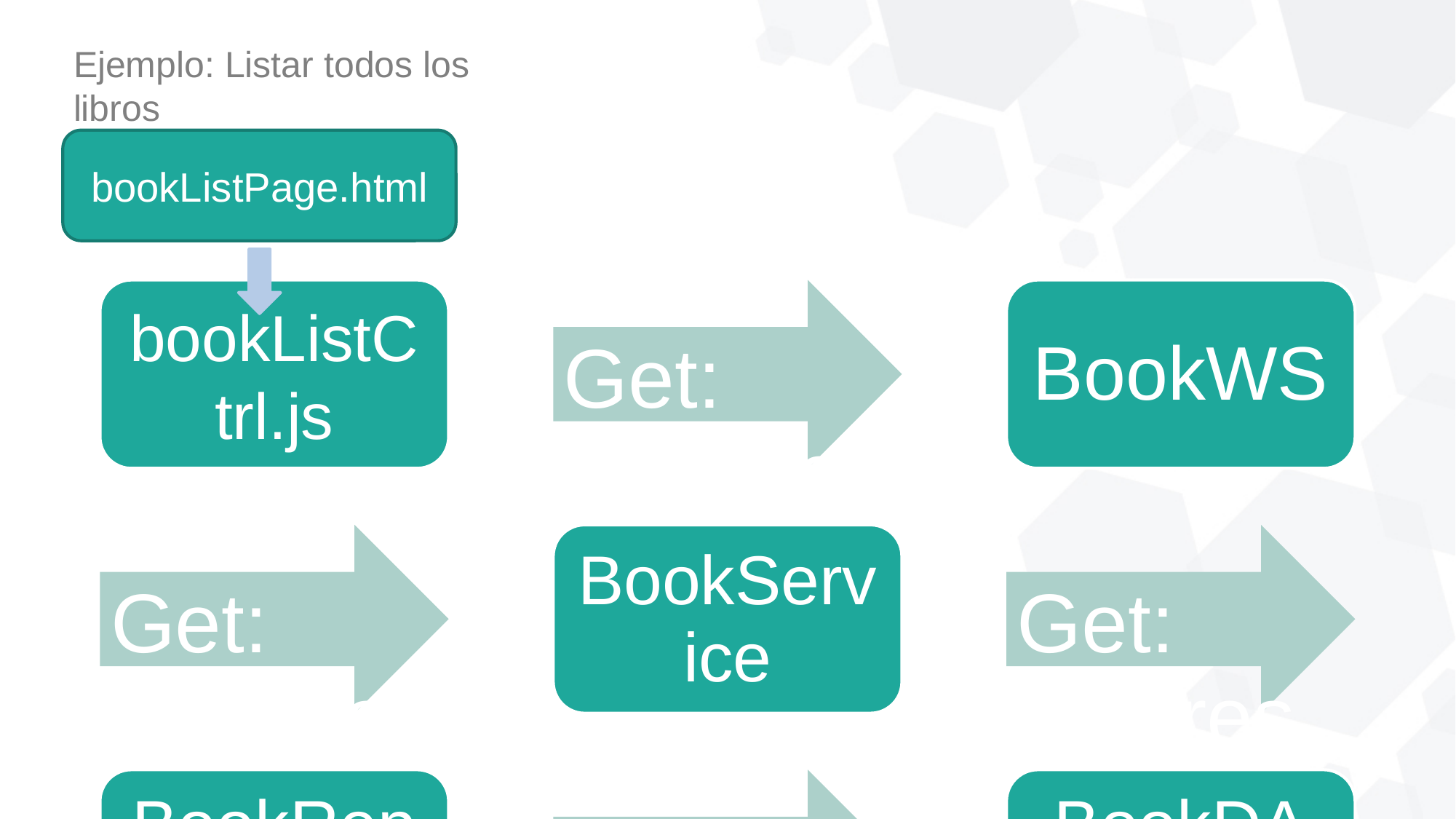

# Ejemplo: Listar todos los libros
bookListPage.html

bookListCtrl.js
Get: /Tpl/rest/books
BookWS
BookService